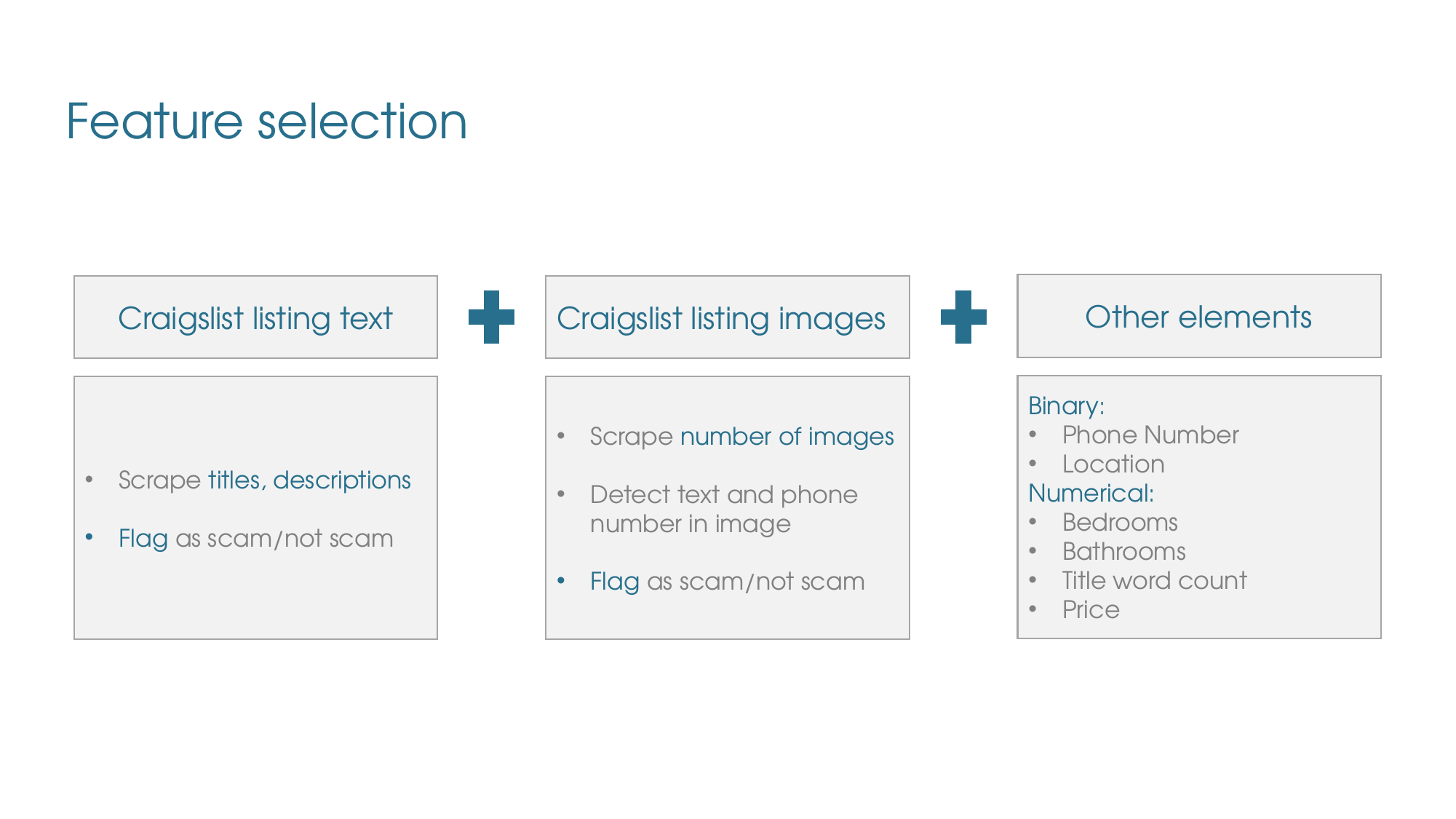

Feature selection
Other elements
Craigslist listing images
Craigslist listing text

Binary:
Phone Number
Location
Numerical:
Bedrooms
Bathrooms
Title word count
Price
Scrape titles, descriptions

Flag as scam/not scam
Scrape number of images

Detect text and phone number in image

Flag as scam/not scam